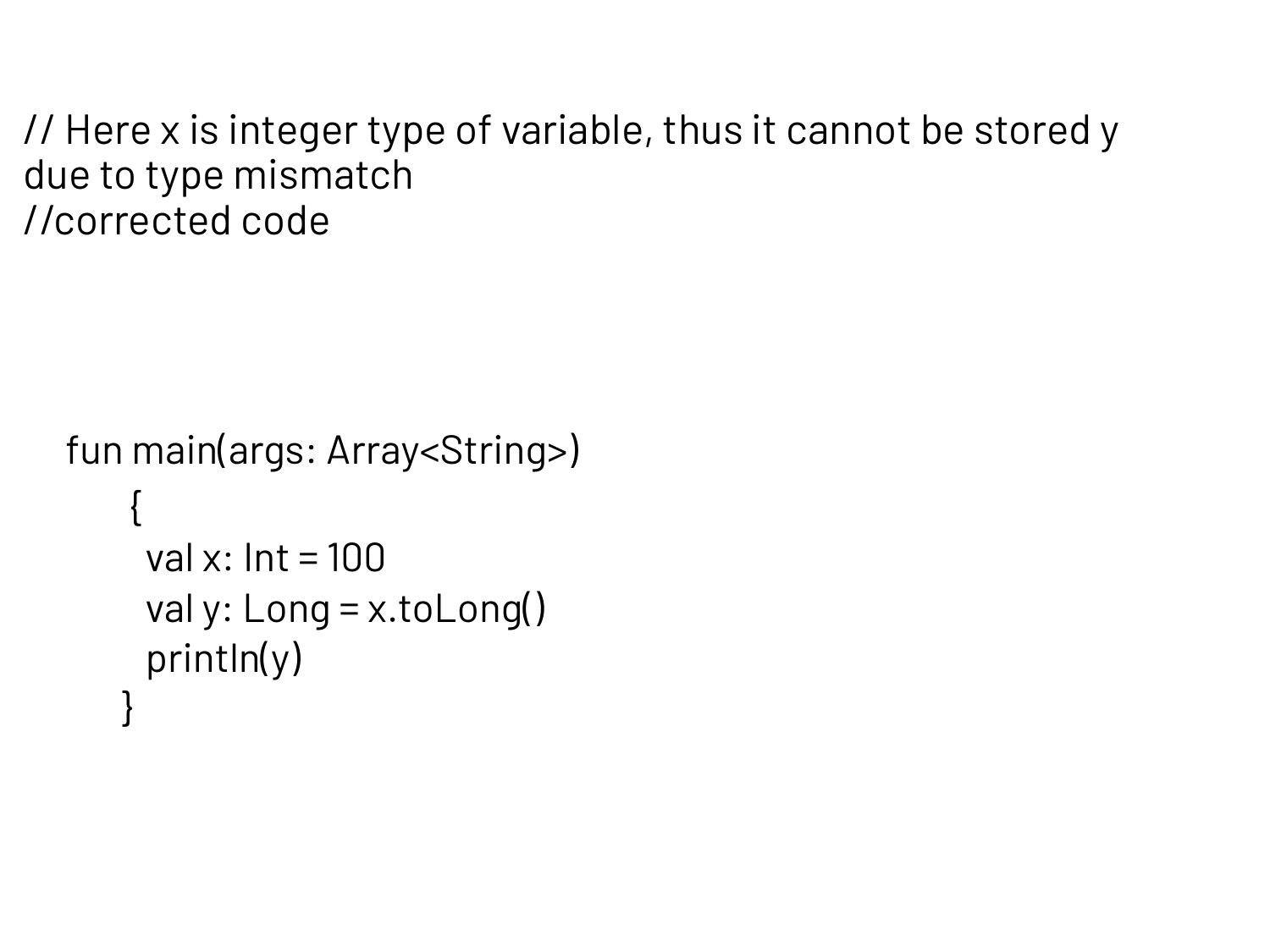

# // Here x is integer type of variable, thus it cannot be stored y due to type mismatch //corrected code
fun main(args: Array<String>)
        {
   val x: Int = 100
   val y: Long = x.toLong()
   println(y)
}